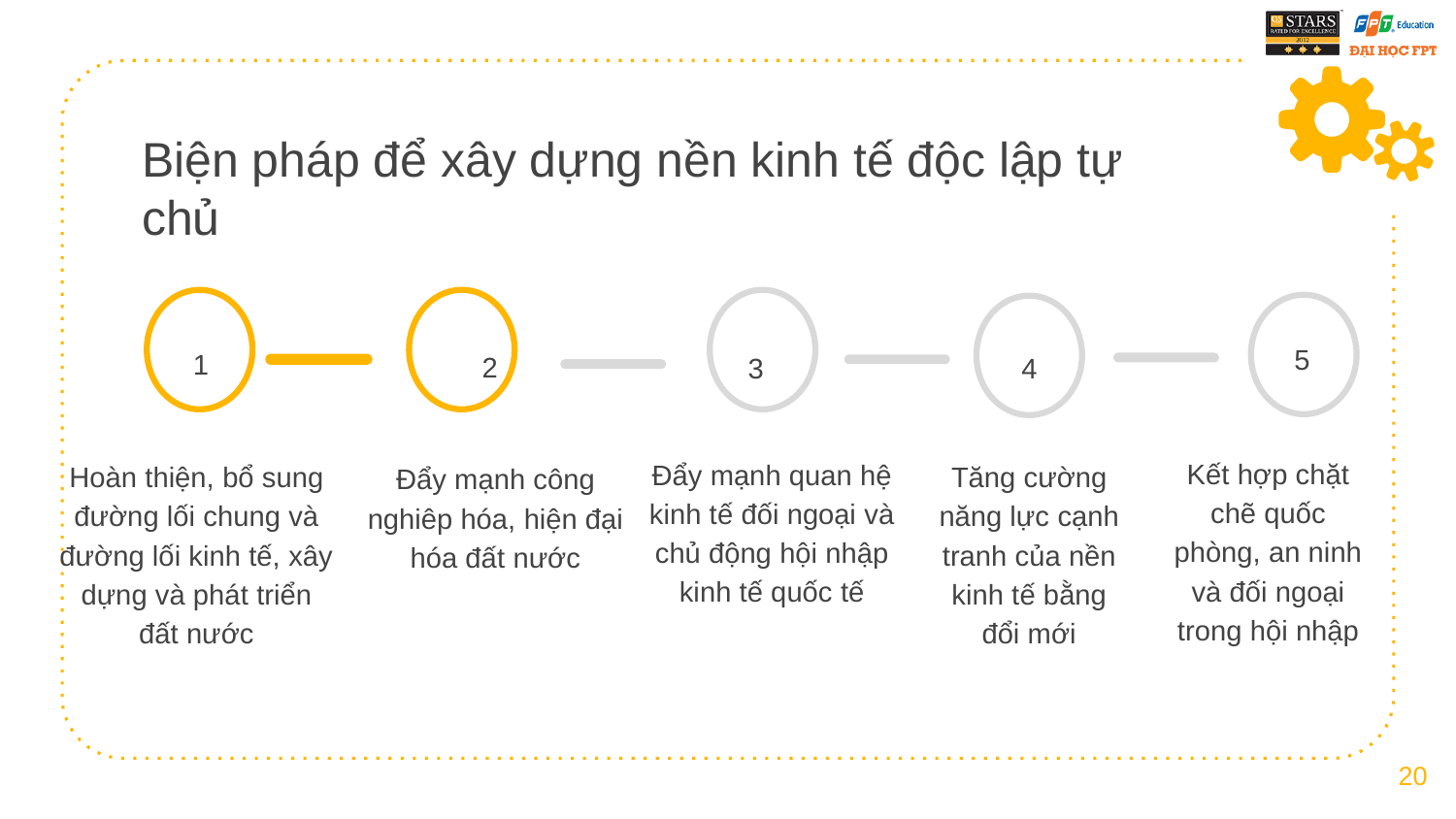

# Biện pháp để xây dựng nền kinh tế độc lập tự chủ

5
1
2
4
3

Kết hợp chặt chẽ quốc phòng, an ninh và đối ngoại trong hội nhập
Đẩy mạnh quan hệ kinh tế đối ngoại và chủ động hội nhập kinh tế quốc tế
Hoàn thiện, bổ sung đường lối chung và đường lối kinh tế, xây dựng và phát triển đất nước
Tăng cường năng lực cạnh tranh của nền kinh tế bằng đổi mới
Đẩy mạnh công nghiêp hóa, hiện đại hóa đất nước
20